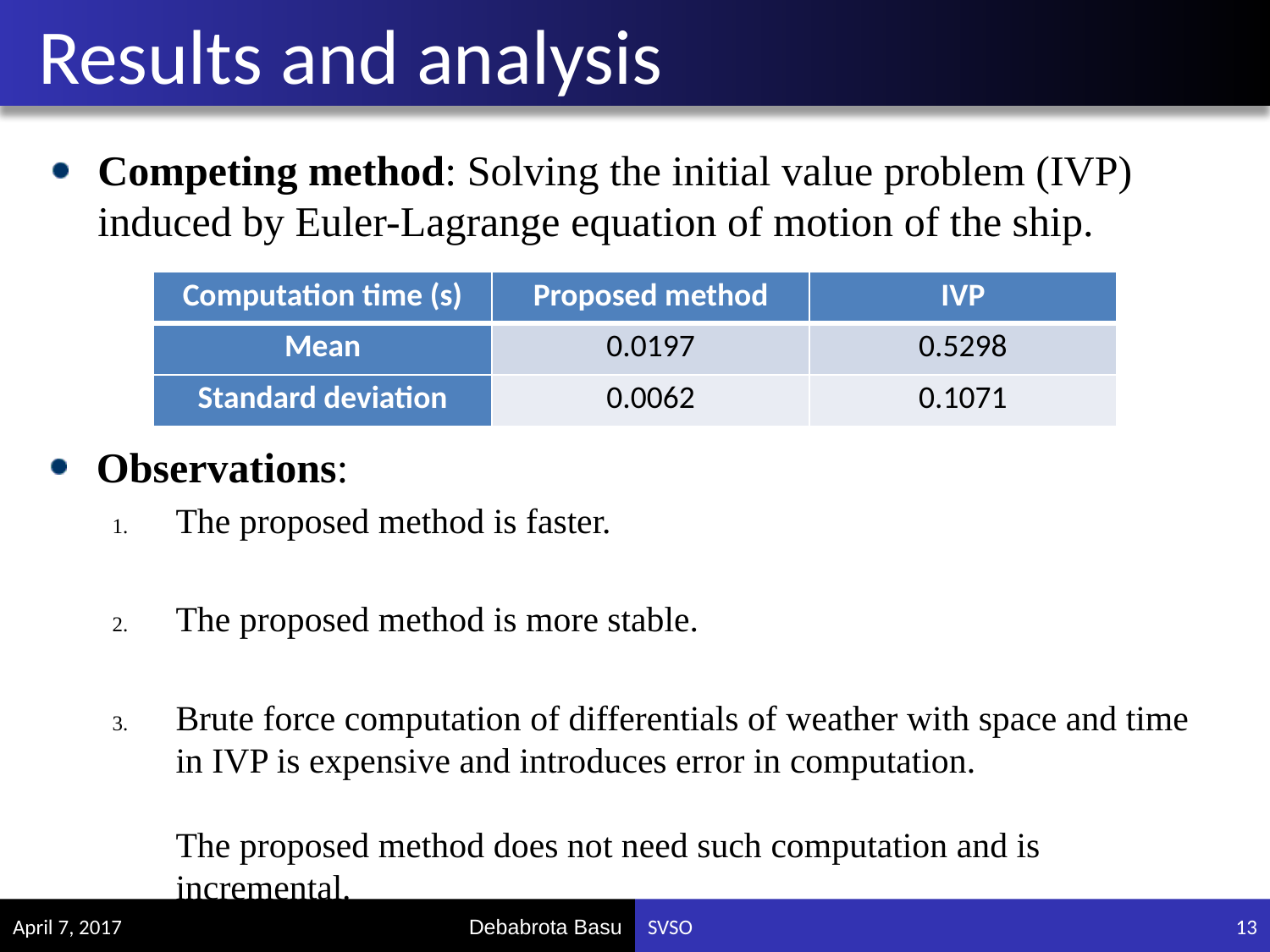

# Results and analysis
Competing method: Solving the initial value problem (IVP) induced by Euler-Lagrange equation of motion of the ship.
| Computation time (s) | Proposed method | IVP |
| --- | --- | --- |
| Mean | 0.0197 | 0.5298 |
| Standard deviation | 0.0062 | 0.1071 |
Observations:
The proposed method is faster.

The proposed method is more stable.

Brute force computation of differentials of weather with space and time in IVP is expensive and introduces error in computation.
The proposed method does not need such computation and is incremental.
April 7, 2017
SVSO
13